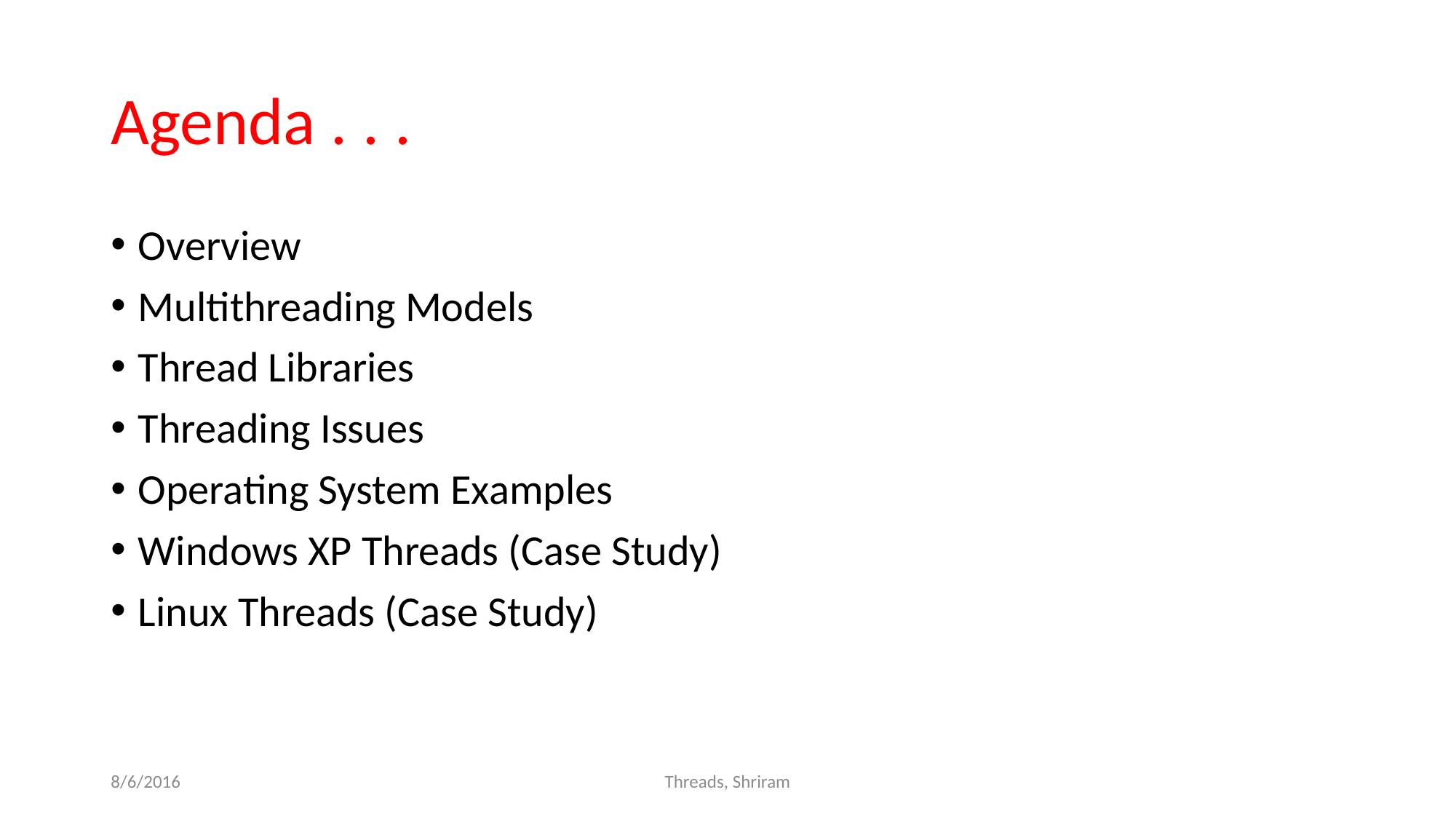

# Agenda . . .
Overview
Multithreading Models
Thread Libraries
Threading Issues
Operating System Examples
Windows XP Threads (Case Study)
Linux Threads (Case Study)

8/6/2016
Threads, Shriram